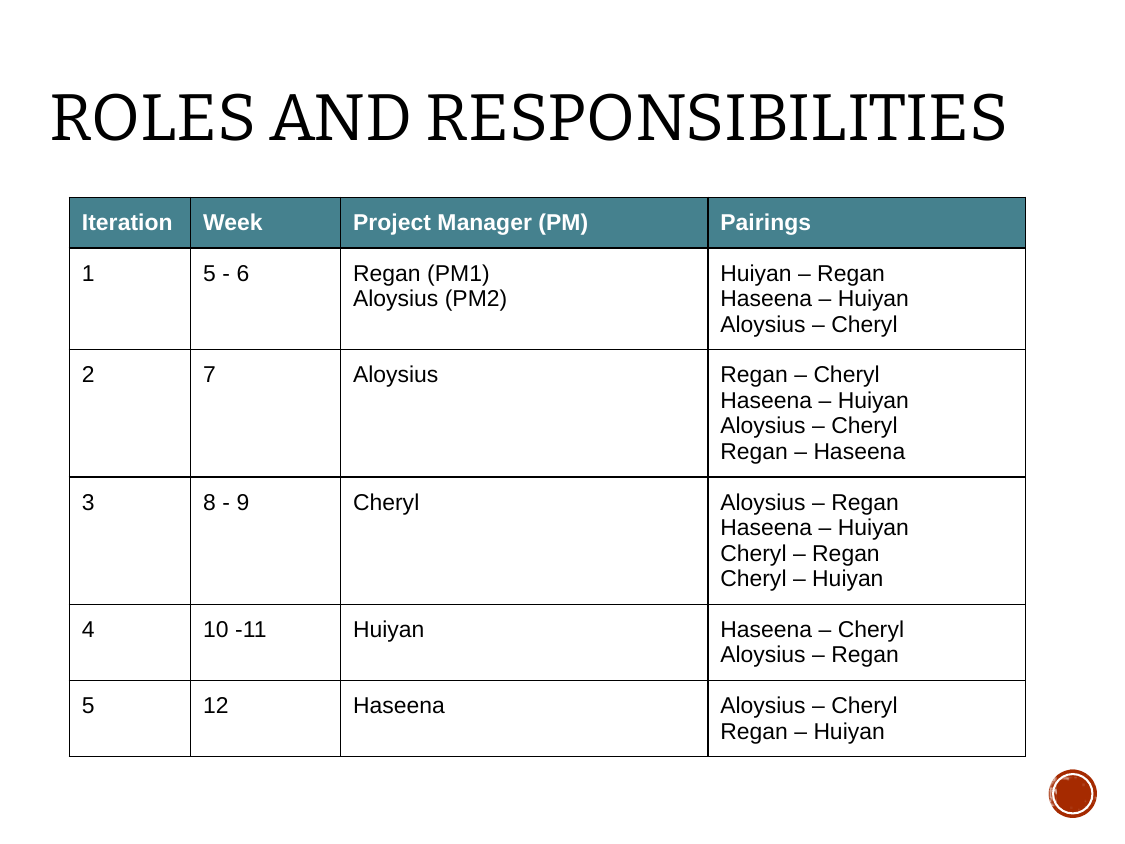

# Roles and Responsibilities
| Iteration | Week | Project Manager (PM) | Pairings |
| --- | --- | --- | --- |
| 1 | 5 - 6 | Regan (PM1) Aloysius (PM2) | Huiyan – Regan Haseena – Huiyan Aloysius – Cheryl |
| 2 | 7 | Aloysius | Regan – Cheryl Haseena – Huiyan Aloysius – Cheryl Regan – Haseena |
| 3 | 8 - 9 | Cheryl | Aloysius – Regan Haseena – Huiyan Cheryl – Regan Cheryl – Huiyan |
| 4 | 10 -11 | Huiyan | Haseena – Cheryl Aloysius – Regan |
| 5 | 12 | Haseena | Aloysius – Cheryl Regan – Huiyan |